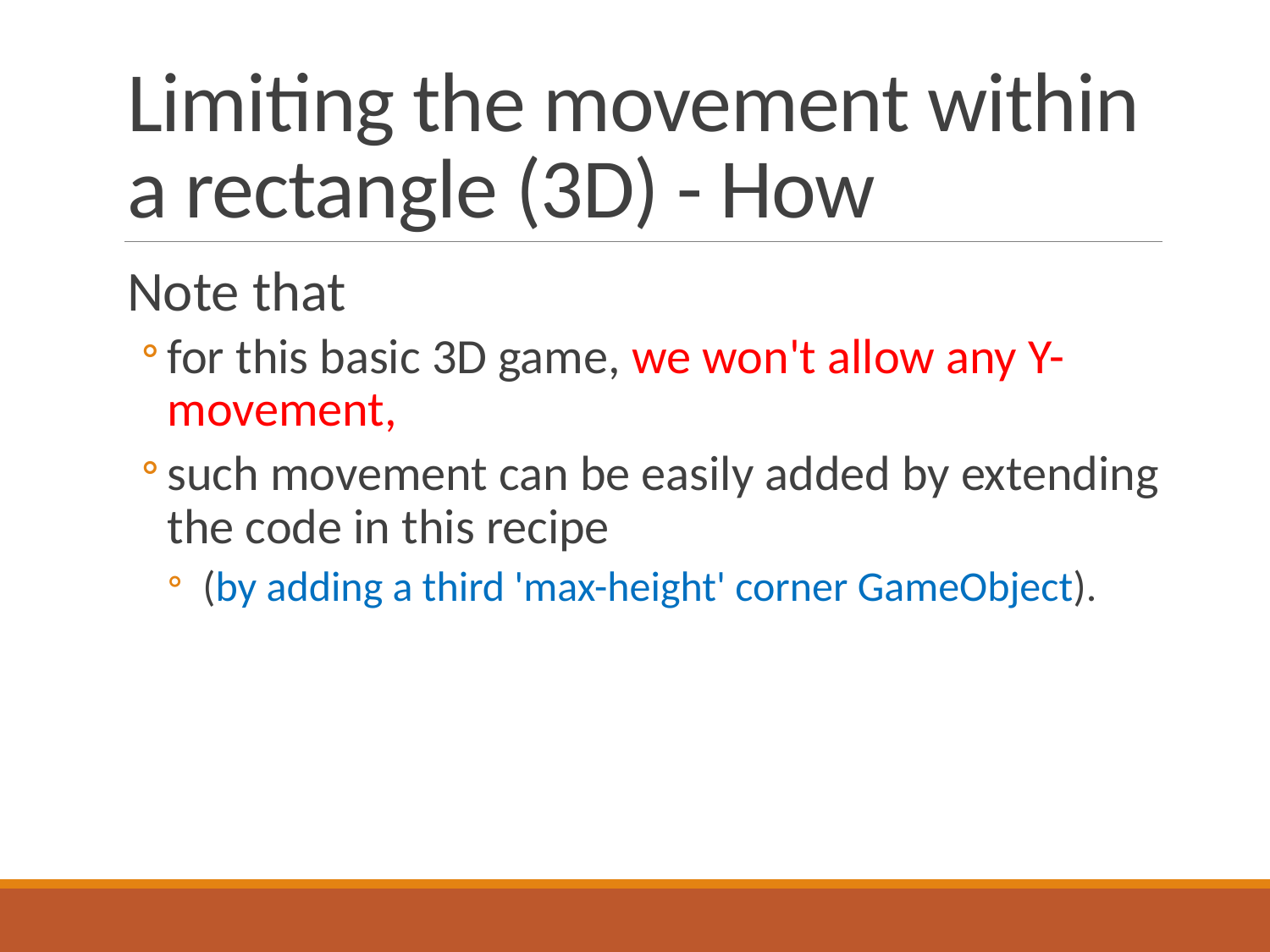

# Limiting the movement within a rectangle (3D) - How
Note that
for this basic 3D game, we won't allow any Y-movement,
such movement can be easily added by extending the code in this recipe
 (by adding a third 'max-height' corner GameObject).